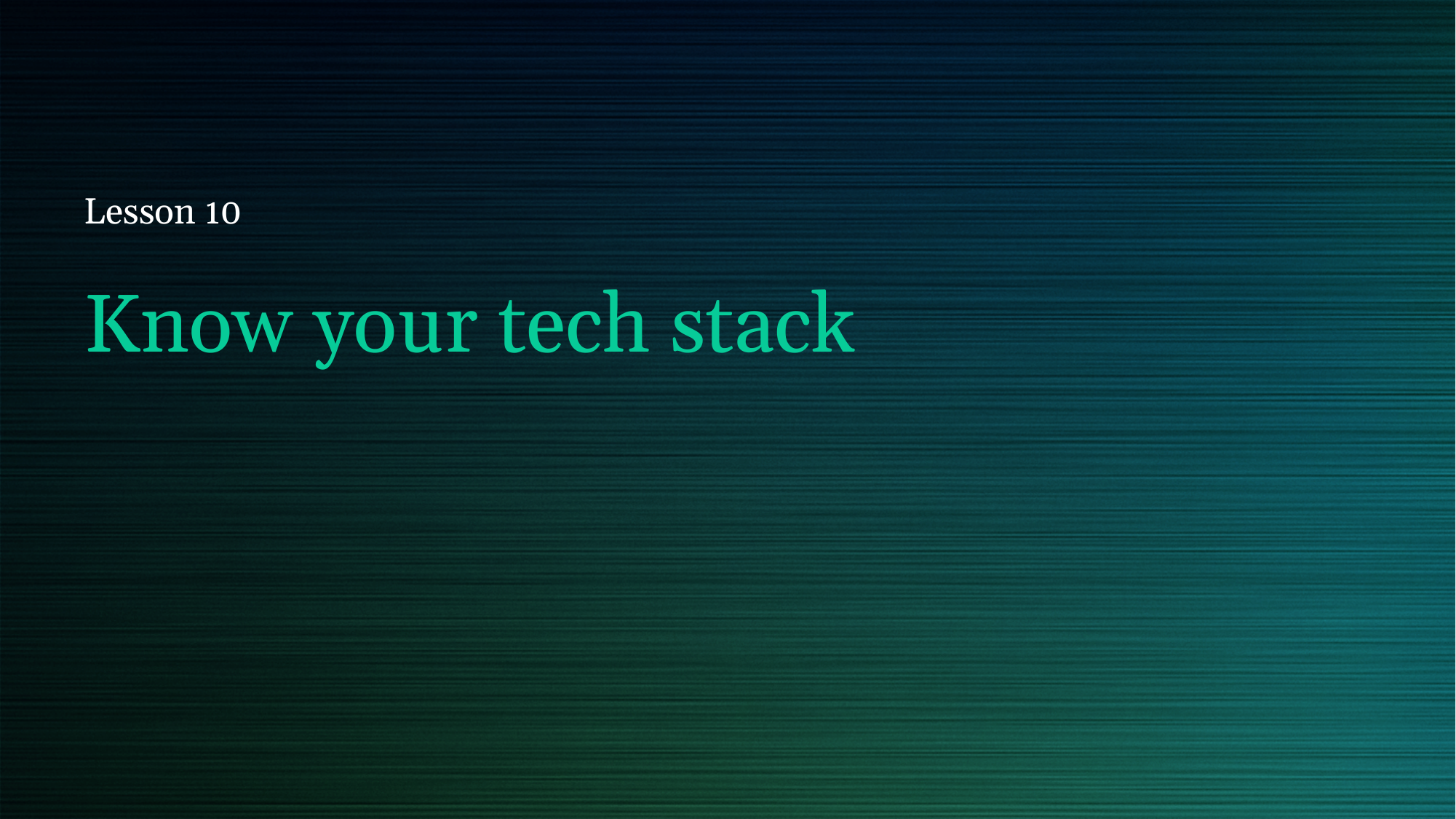

Lesson 10
# Know your tech stack